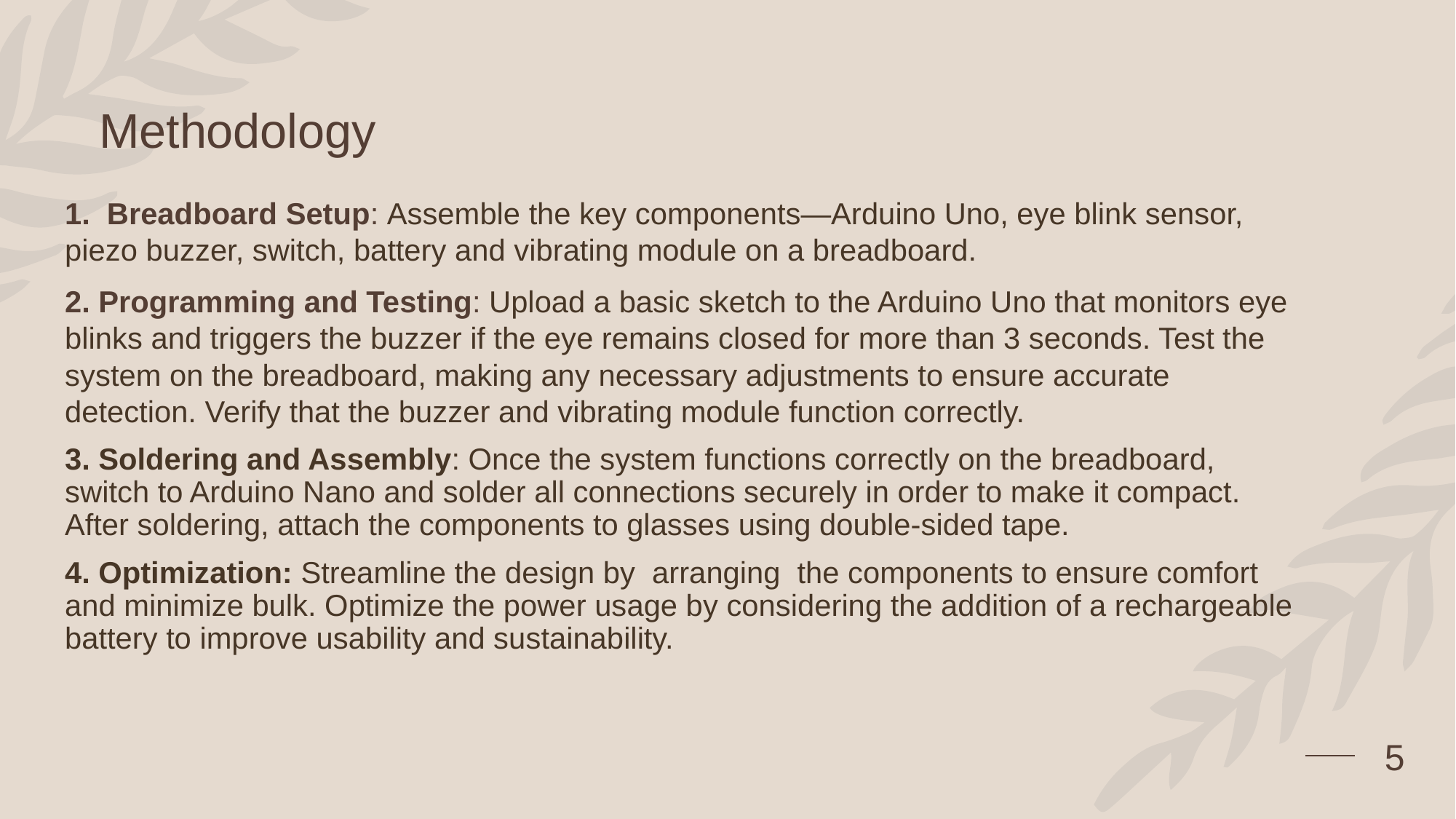

# Methodology
1.  Breadboard Setup: Assemble the key components—Arduino Uno, eye blink sensor, piezo buzzer, switch, battery and vibrating module on a breadboard.
2. Programming and Testing: Upload a basic sketch to the Arduino Uno that monitors eye blinks and triggers the buzzer if the eye remains closed for more than 3 seconds. Test the system on the breadboard, making any necessary adjustments to ensure accurate detection. Verify that the buzzer and vibrating module function correctly.
3. Soldering and Assembly: Once the system functions correctly on the breadboard, switch to Arduino Nano and solder all connections securely in order to make it compact. After soldering, attach the components to glasses using double-sided tape.
4. Optimization: Streamline the design by  arranging  the components to ensure comfort and minimize bulk. Optimize the power usage by considering the addition of a rechargeable battery to improve usability and sustainability.
5